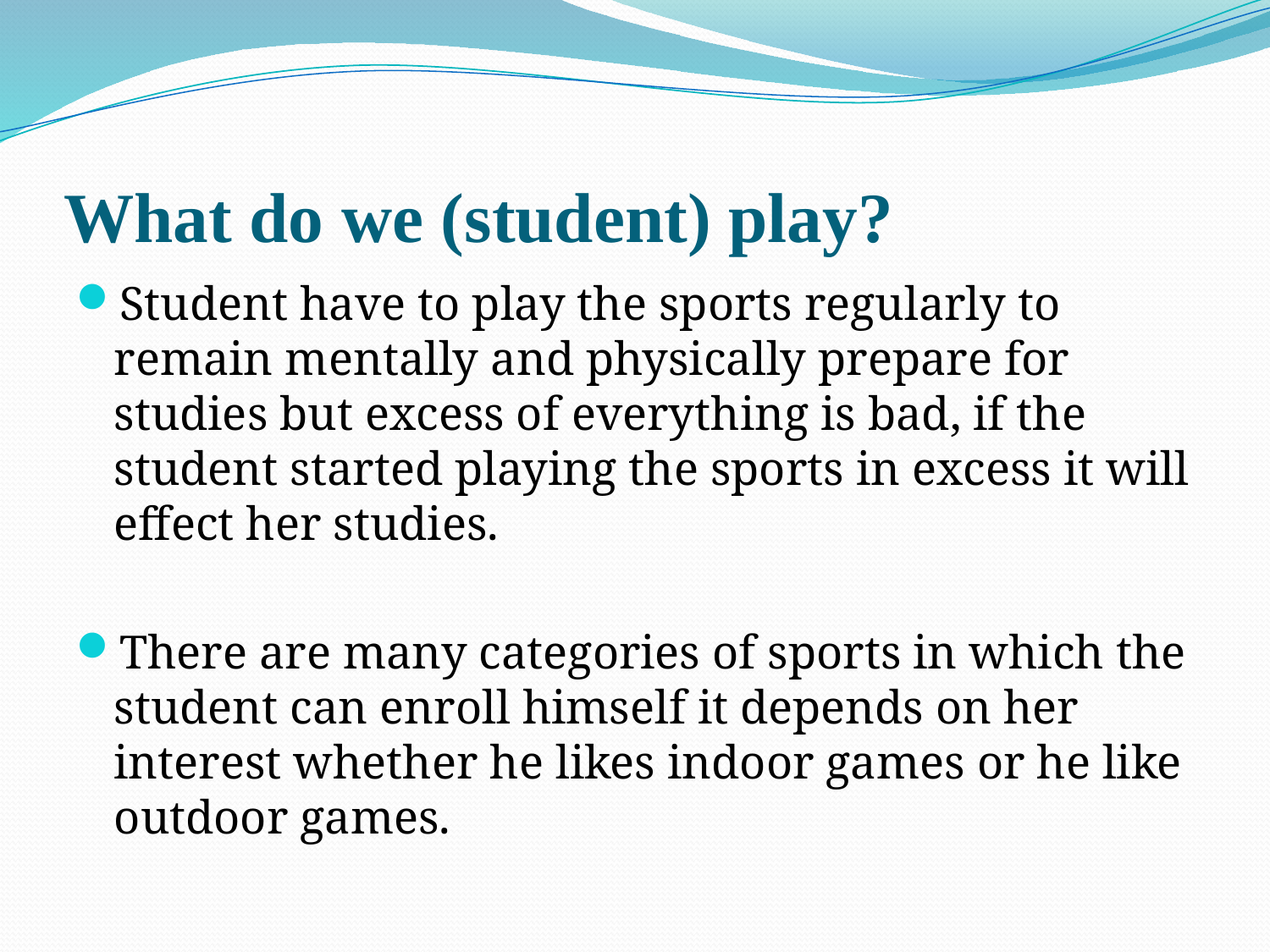

# What do we (student) play?
Student have to play the sports regularly to remain mentally and physically prepare for studies but excess of everything is bad, if the student started playing the sports in excess it will effect her studies.

There are many categories of sports in which the student can enroll himself it depends on her interest whether he likes indoor games or he like outdoor games.